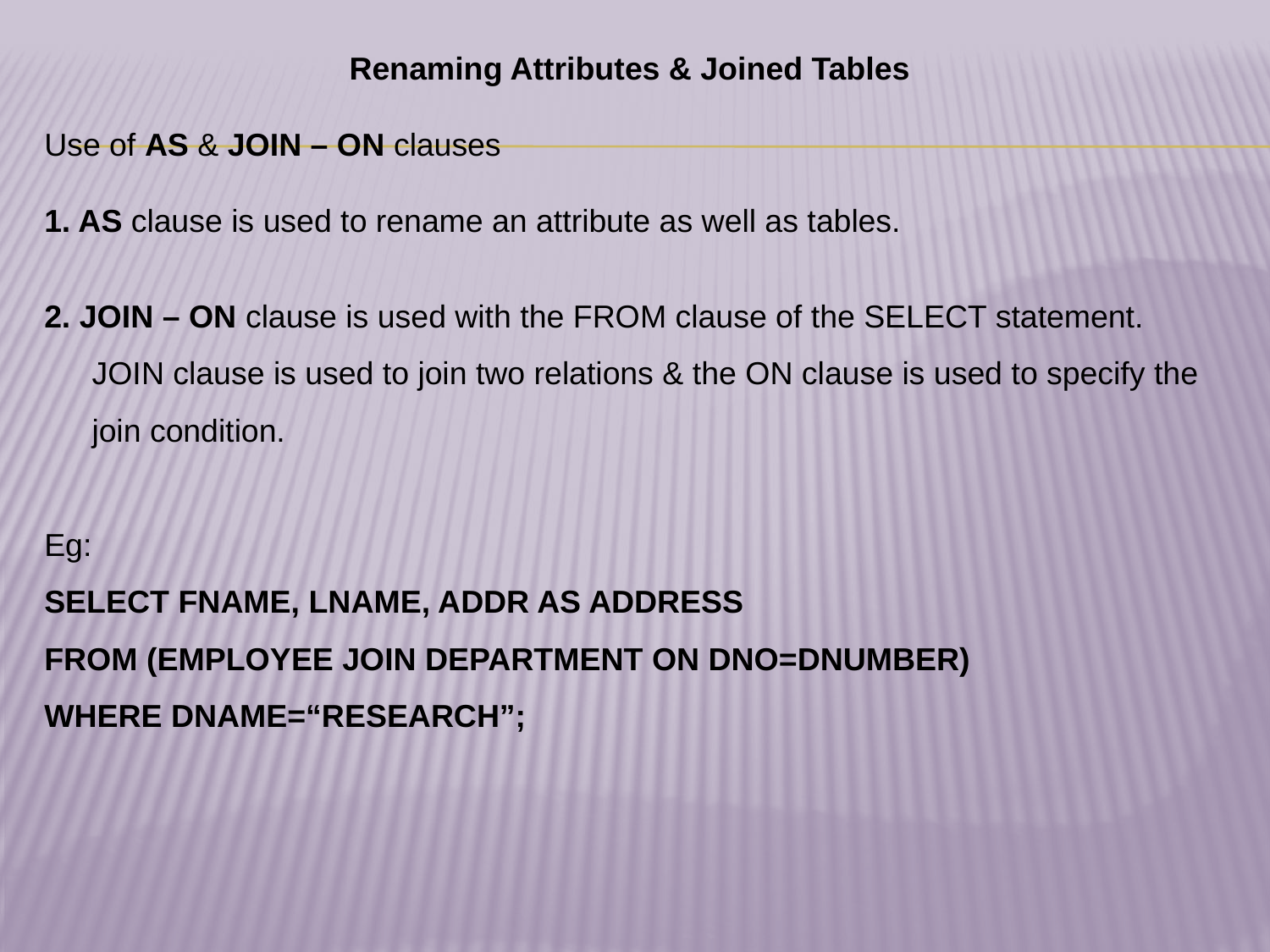

Renaming Attributes & Joined Tables

Use of AS & JOIN – ON clauses

1. AS clause is used to rename an attribute as well as tables.

2. JOIN – ON clause is used with the FROM clause of the SELECT statement. JOIN clause is used to join two relations & the ON clause is used to specify the join condition.

Eg:
SELECT FNAME, LNAME, ADDR AS ADDRESS
FROM (EMPLOYEE JOIN DEPARTMENT ON DNO=DNUMBER)
WHERE DNAME=“RESEARCH”;